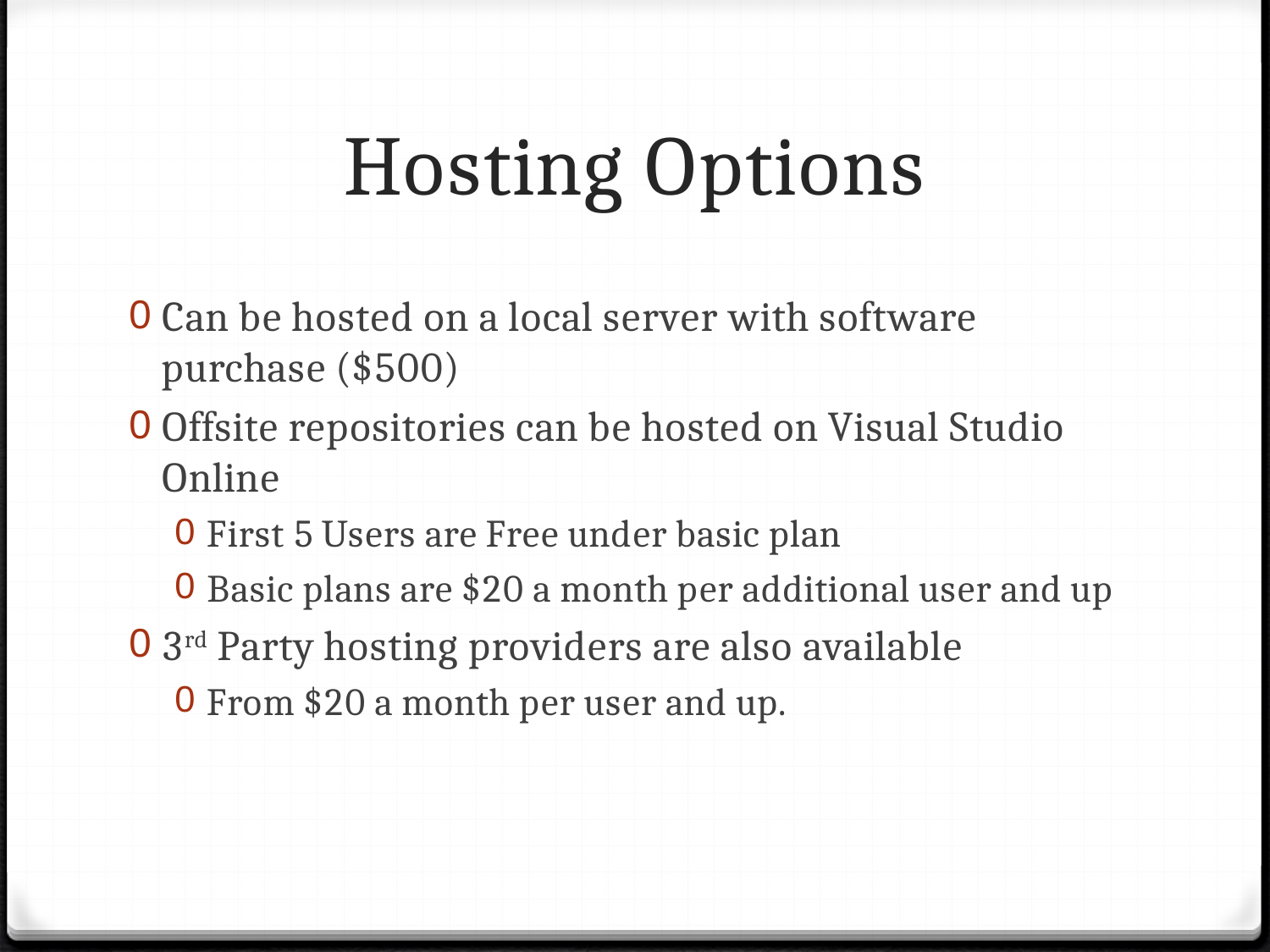

# Hosting Options
Can be hosted on a local server with software purchase ($500)
Offsite repositories can be hosted on Visual Studio Online
First 5 Users are Free under basic plan
Basic plans are $20 a month per additional user and up
3rd Party hosting providers are also available
From $20 a month per user and up.